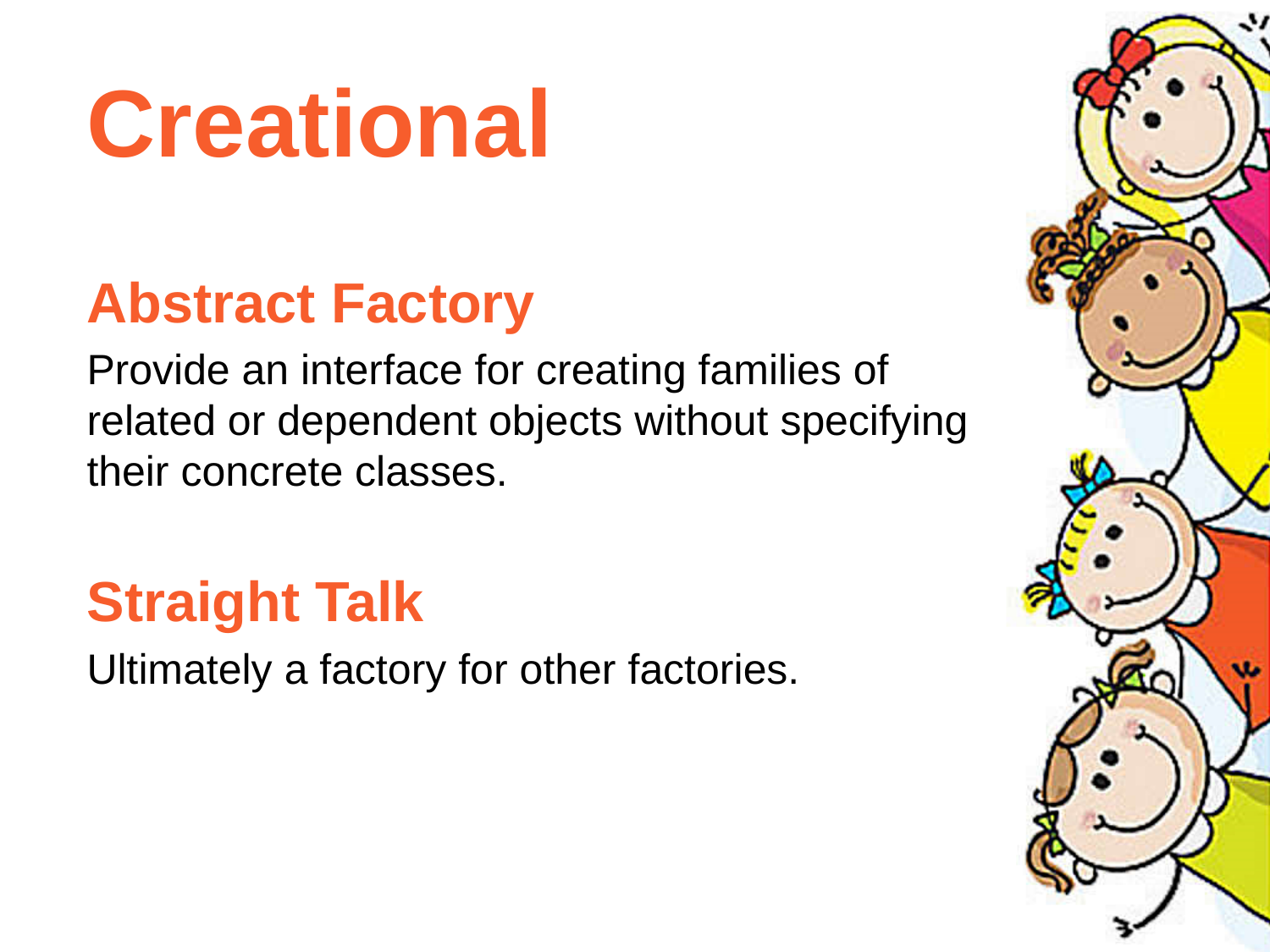

Creational

Abstract Factory
Provide an interface for creating families of related or dependent objects without specifying their concrete classes.

Straight Talk
Ultimately a factory for other factories.